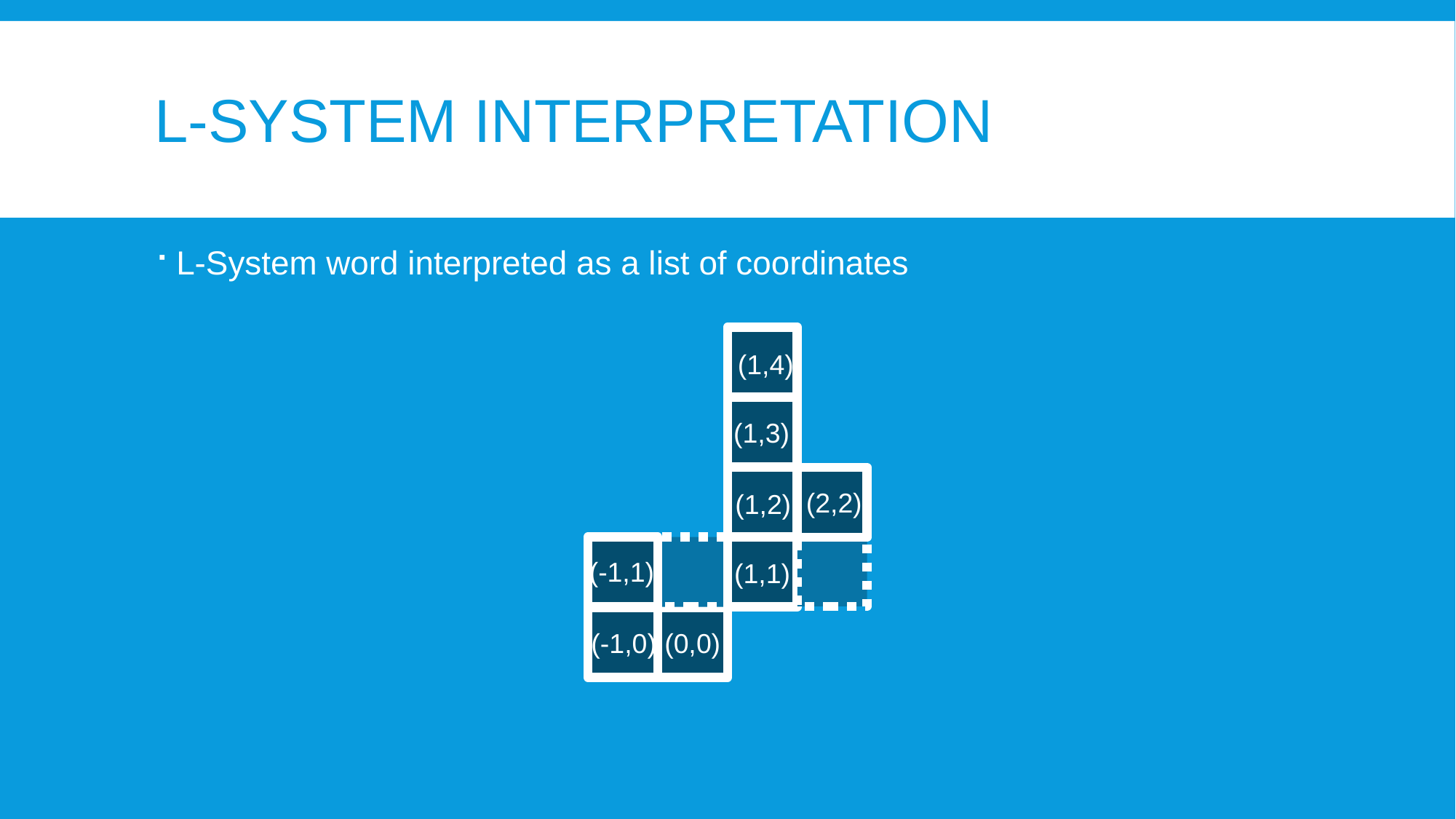

# L-system Interpretation
L-System word interpreted as a list of coordinates

(1,4)
(1,3)
(2,2)
(1,2)
(-1,1)
(1,1)
(-1,0)
(0,0)